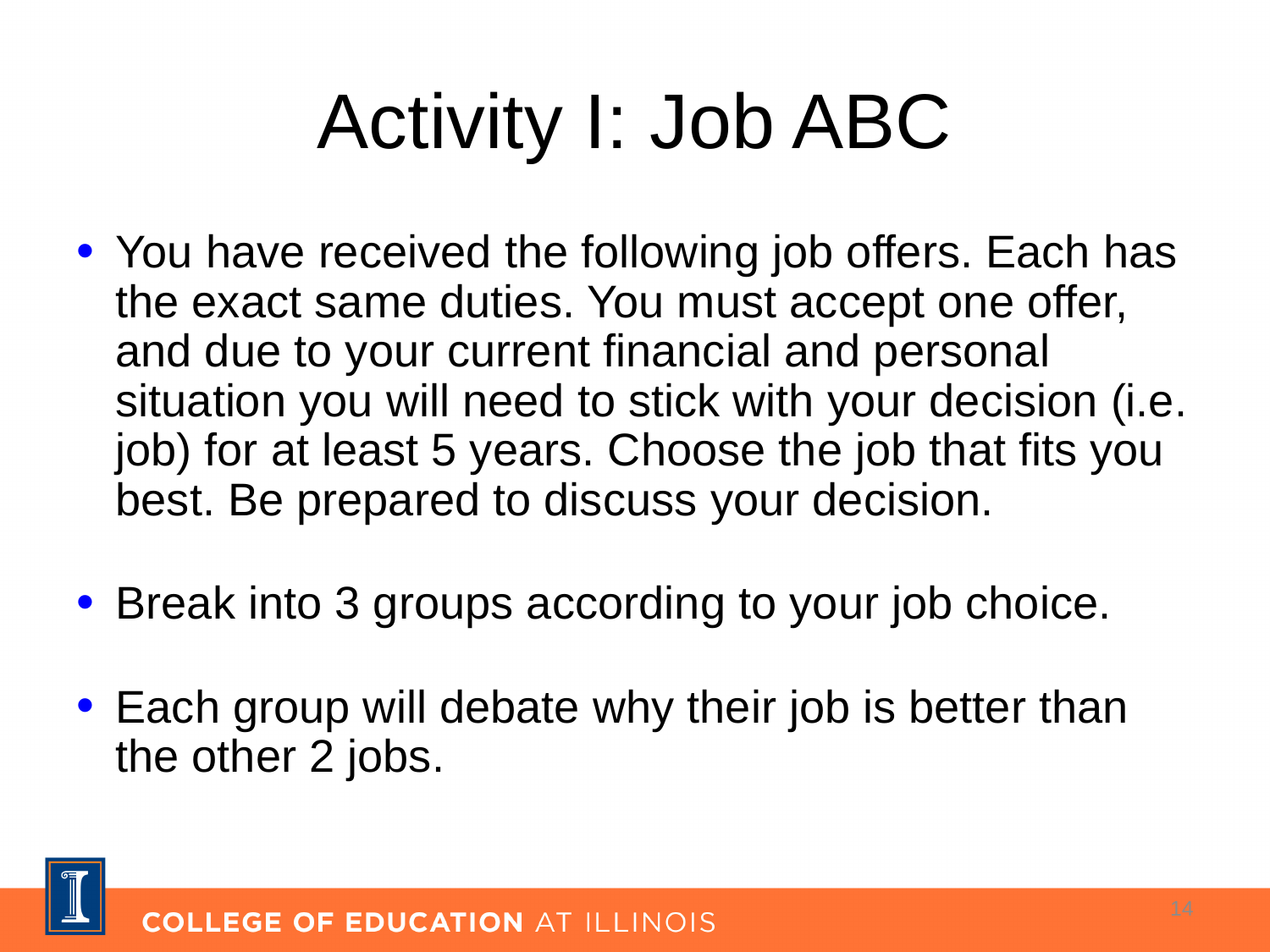

# Activity I: Job ABC
You have received the following job offers. Each has the exact same duties. You must accept one offer, and due to your current financial and personal situation you will need to stick with your decision (i.e. job) for at least 5 years. Choose the job that fits you best. Be prepared to discuss your decision.

Break into 3 groups according to your job choice.

Each group will debate why their job is better than the other 2 jobs.
14